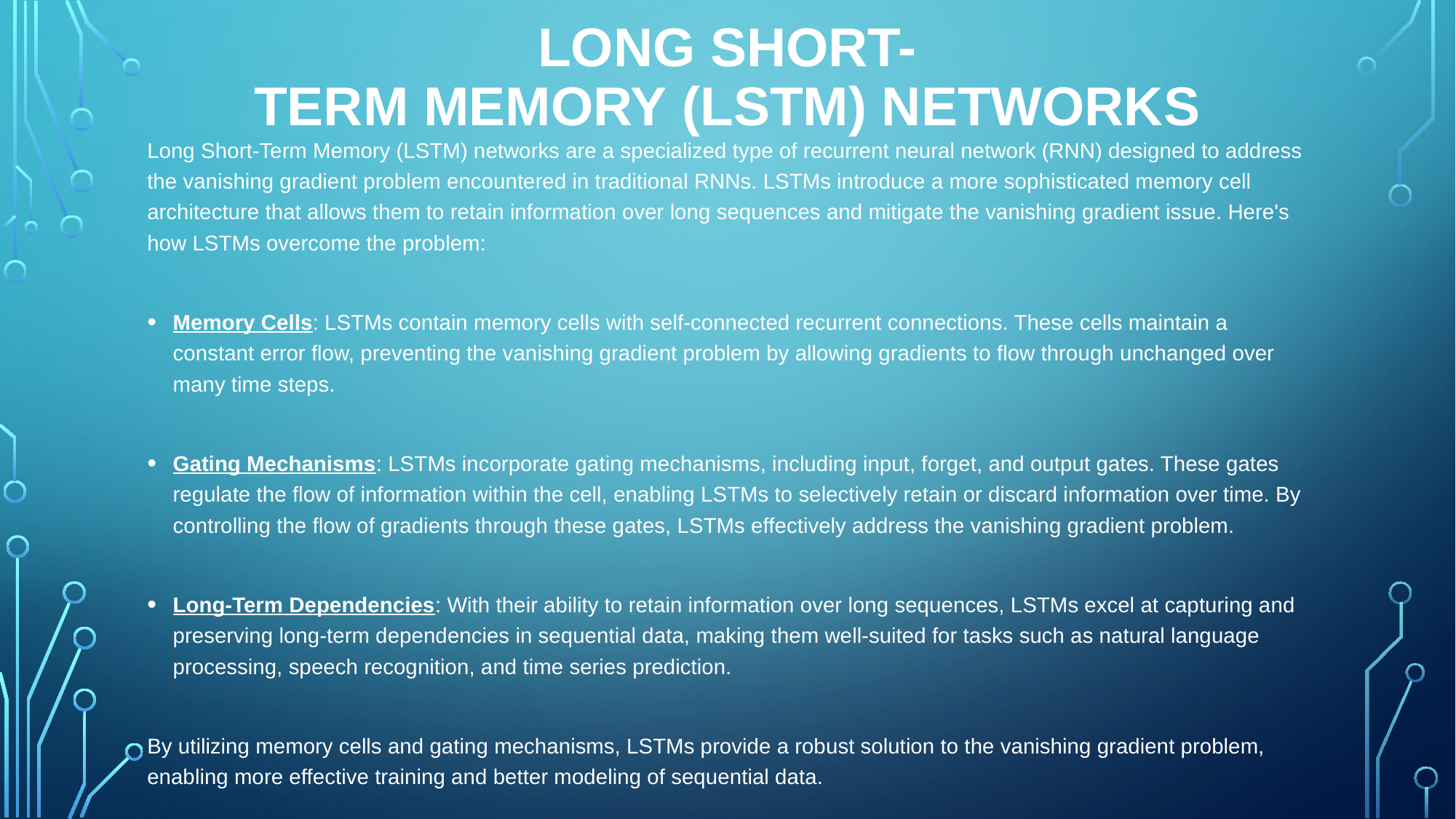

# Long Short-Term Memory (LSTM) Networks
Long Short-Term Memory (LSTM) networks are a specialized type of recurrent neural network (RNN) designed to address the vanishing gradient problem encountered in traditional RNNs. LSTMs introduce a more sophisticated memory cell architecture that allows them to retain information over long sequences and mitigate the vanishing gradient issue. Here's how LSTMs overcome the problem:

Memory Cells: LSTMs contain memory cells with self-connected recurrent connections. These cells maintain a constant error flow, preventing the vanishing gradient problem by allowing gradients to flow through unchanged over many time steps.

Gating Mechanisms: LSTMs incorporate gating mechanisms, including input, forget, and output gates. These gates regulate the flow of information within the cell, enabling LSTMs to selectively retain or discard information over time. By controlling the flow of gradients through these gates, LSTMs effectively address the vanishing gradient problem.

Long-Term Dependencies: With their ability to retain information over long sequences, LSTMs excel at capturing and preserving long-term dependencies in sequential data, making them well-suited for tasks such as natural language processing, speech recognition, and time series prediction.

By utilizing memory cells and gating mechanisms, LSTMs provide a robust solution to the vanishing gradient problem, enabling more effective training and better modeling of sequential data.